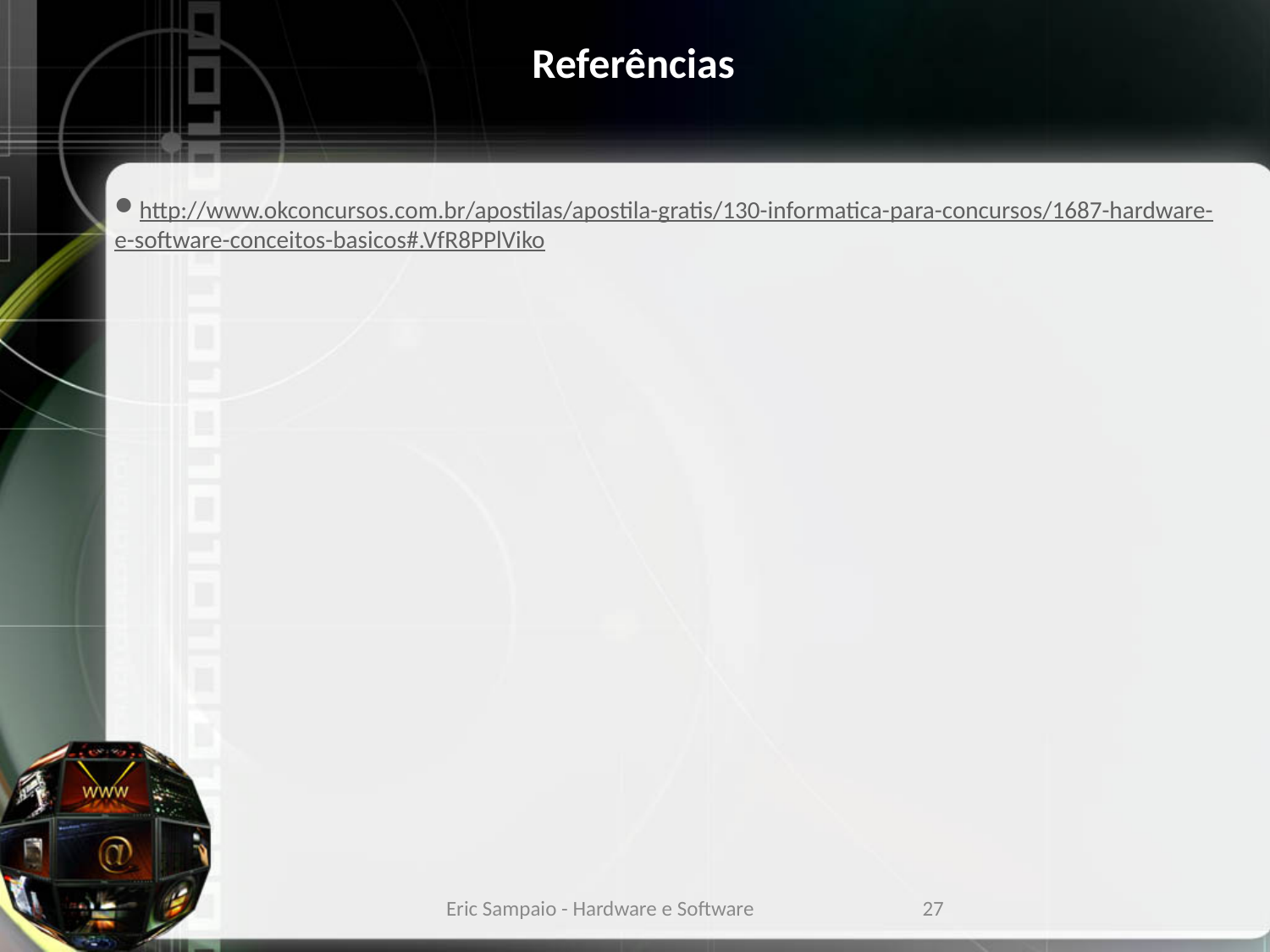

Referências
http://www.okconcursos.com.br/apostilas/apostila-gratis/130-informatica-para-concursos/1687-hardware-e-software-conceitos-basicos#.VfR8PPlViko

Eric Sampaio - Hardware e Software
27